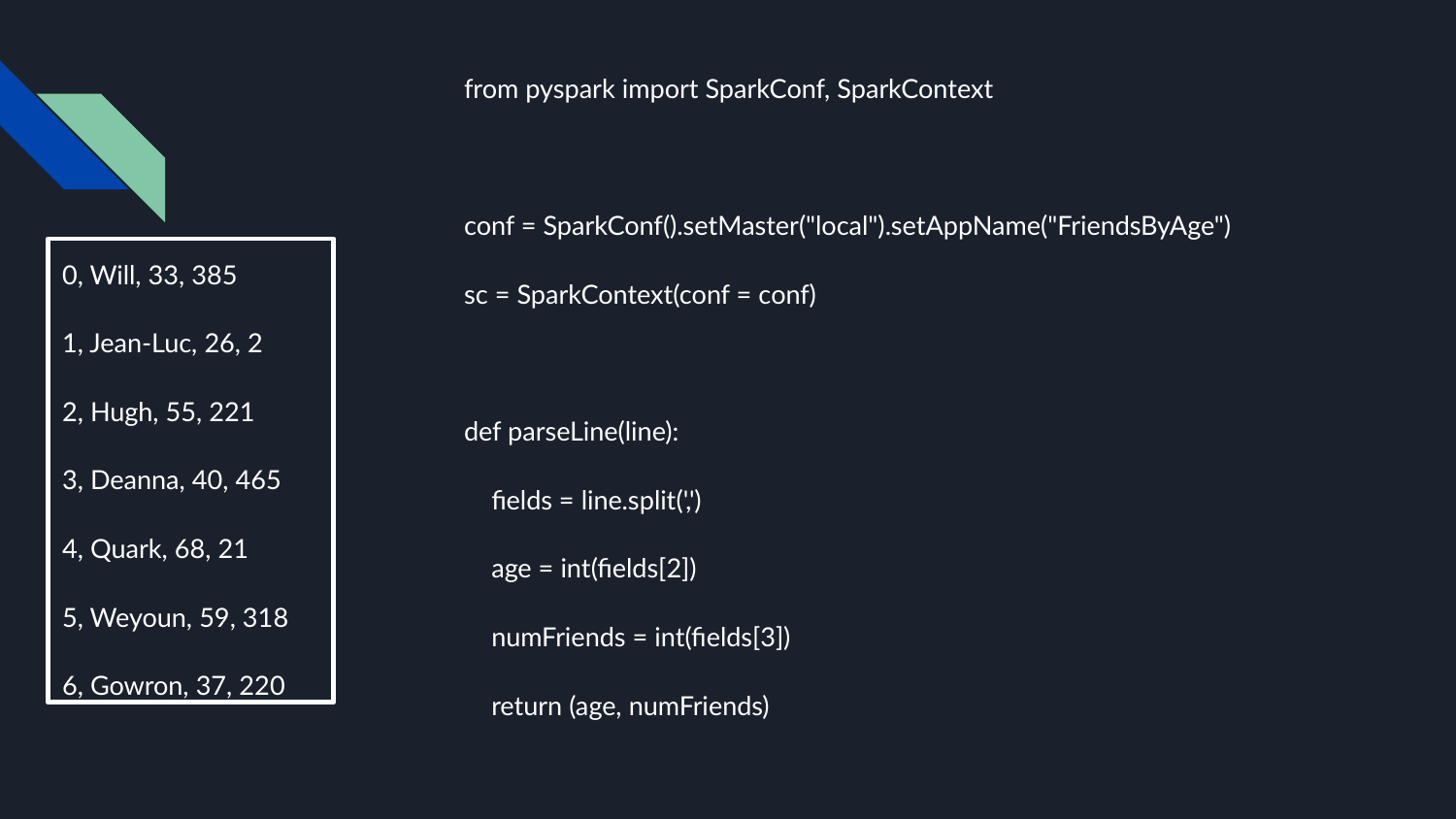

from pyspark import SparkConf, SparkContext

conf = SparkConf().setMaster("local").setAppName("FriendsByAge")
sc = SparkContext(conf = conf)

def parseLine(line):
    fields = line.split(',')
    age = int(fields[2])
    numFriends = int(fields[3])
    return (age, numFriends)

0, Will, 33, 385
1, Jean-Luc, 26, 2
2, Hugh, 55, 221
3, Deanna, 40, 465
4, Quark, 68, 21
5, Weyoun, 59, 318
6, Gowron, 37, 220